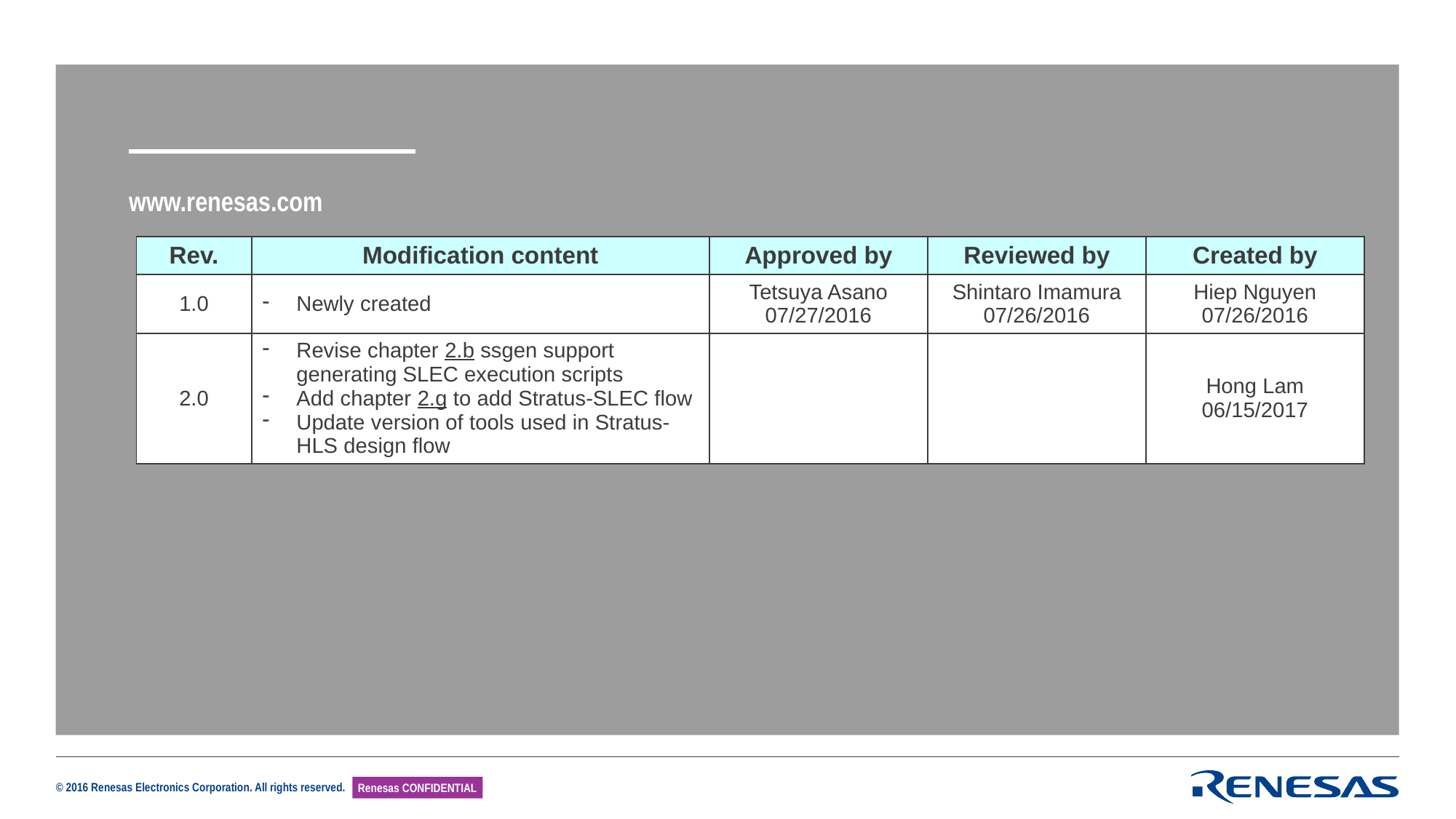

www.renesas.com
| Rev. | Modification content | Approved by | Reviewed by | Created by |
| --- | --- | --- | --- | --- |
| 1.0 | Newly created | Tetsuya Asano 07/27/2016 | Shintaro Imamura 07/26/2016 | Hiep Nguyen 07/26/2016 |
| 2.0 | Revise chapter 2.b ssgen support generating SLEC execution scripts Add chapter 2.g to add Stratus-SLEC flow Update version of tools used in Stratus-HLS design flow |  |  | Hong Lam 06/15/2017 |